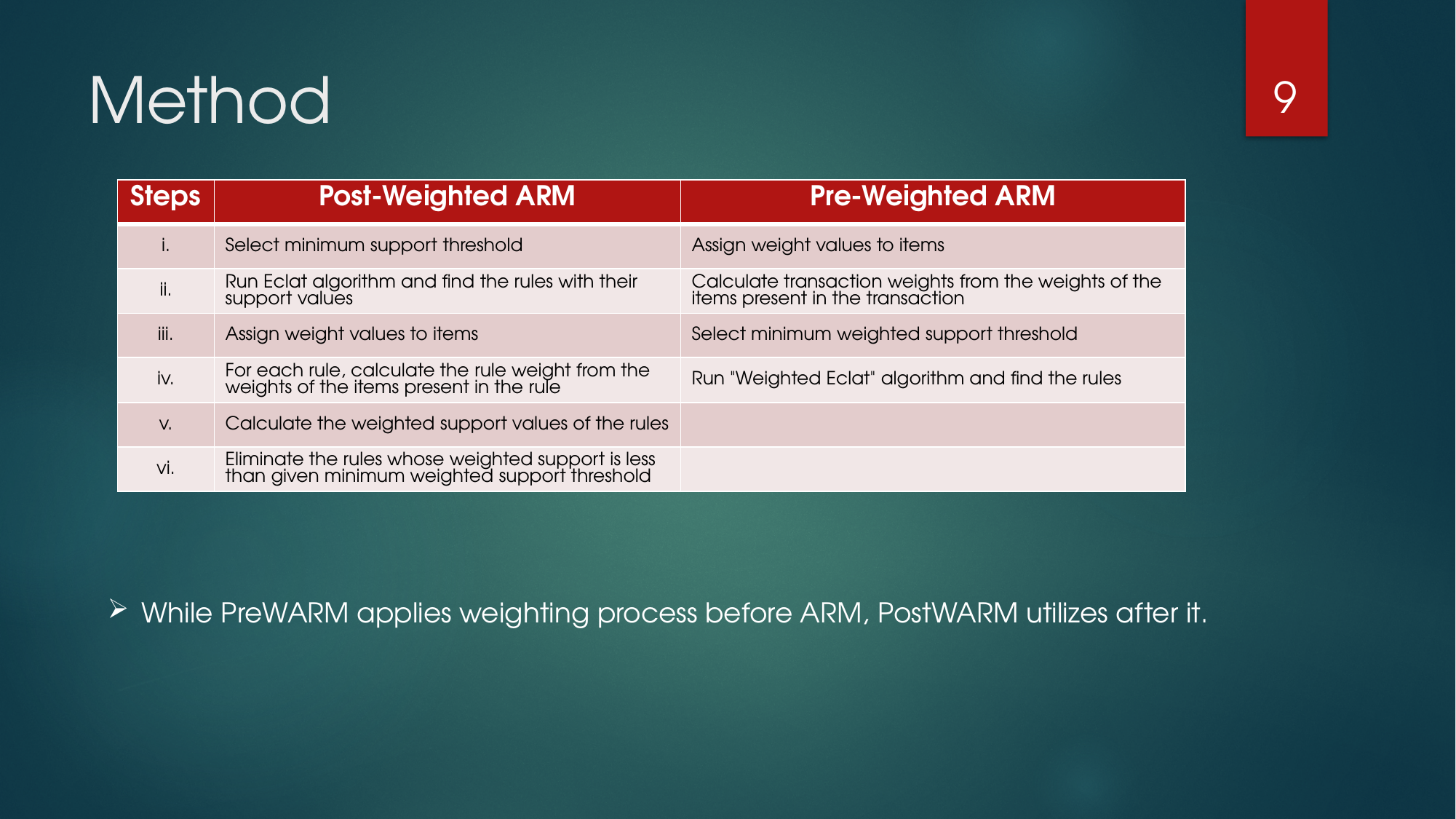

9
# Method
| Steps | Post-Weighted ARM | Pre-Weighted ARM |
| --- | --- | --- |
| i. | Select minimum support threshold | Assign weight values to items |
| ii. | Run Eclat algorithm and find the rules with their support values | Calculate transaction weights from the weights of the items present in the transaction |
| iii. | Assign weight values to items | Select minimum weighted support threshold |
| iv. | For each rule, calculate the rule weight from the weights of the items present in the rule | Run "Weighted Eclat" algorithm and find the rules |
| v. | Calculate the weighted support values of the rules |  |
| vi. | Eliminate the rules whose weighted support is less than given minimum weighted support threshold |  |
While PreWARM applies weighting process before ARM, PostWARM utilizes after it.